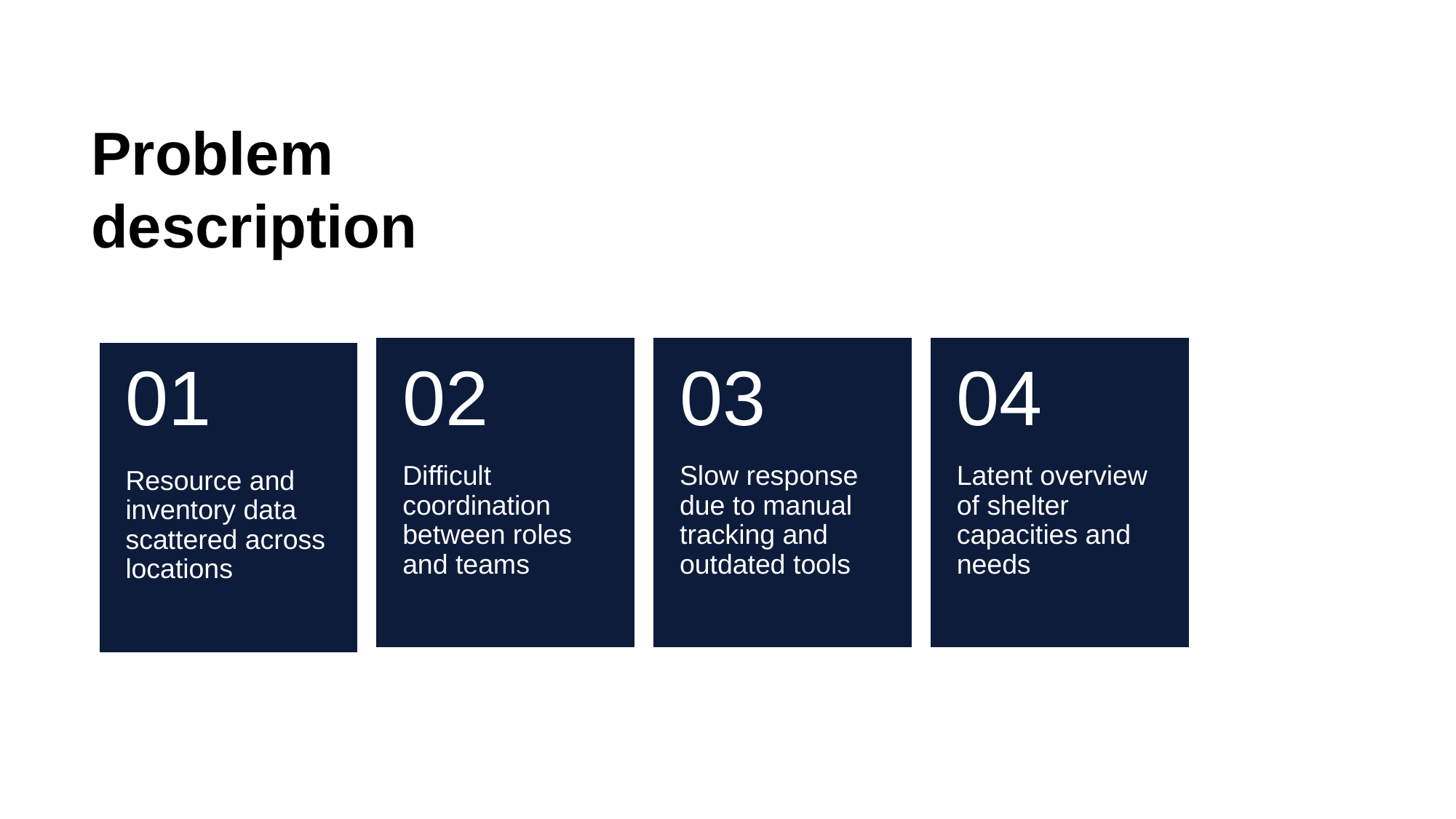

Resource and inventory data scattered across locations
01
Difficult coordination between roles and teams
02
Slow response due to manual tracking and outdated tools
03
Latent overview of shelter capacities and needs
04
# Problem description